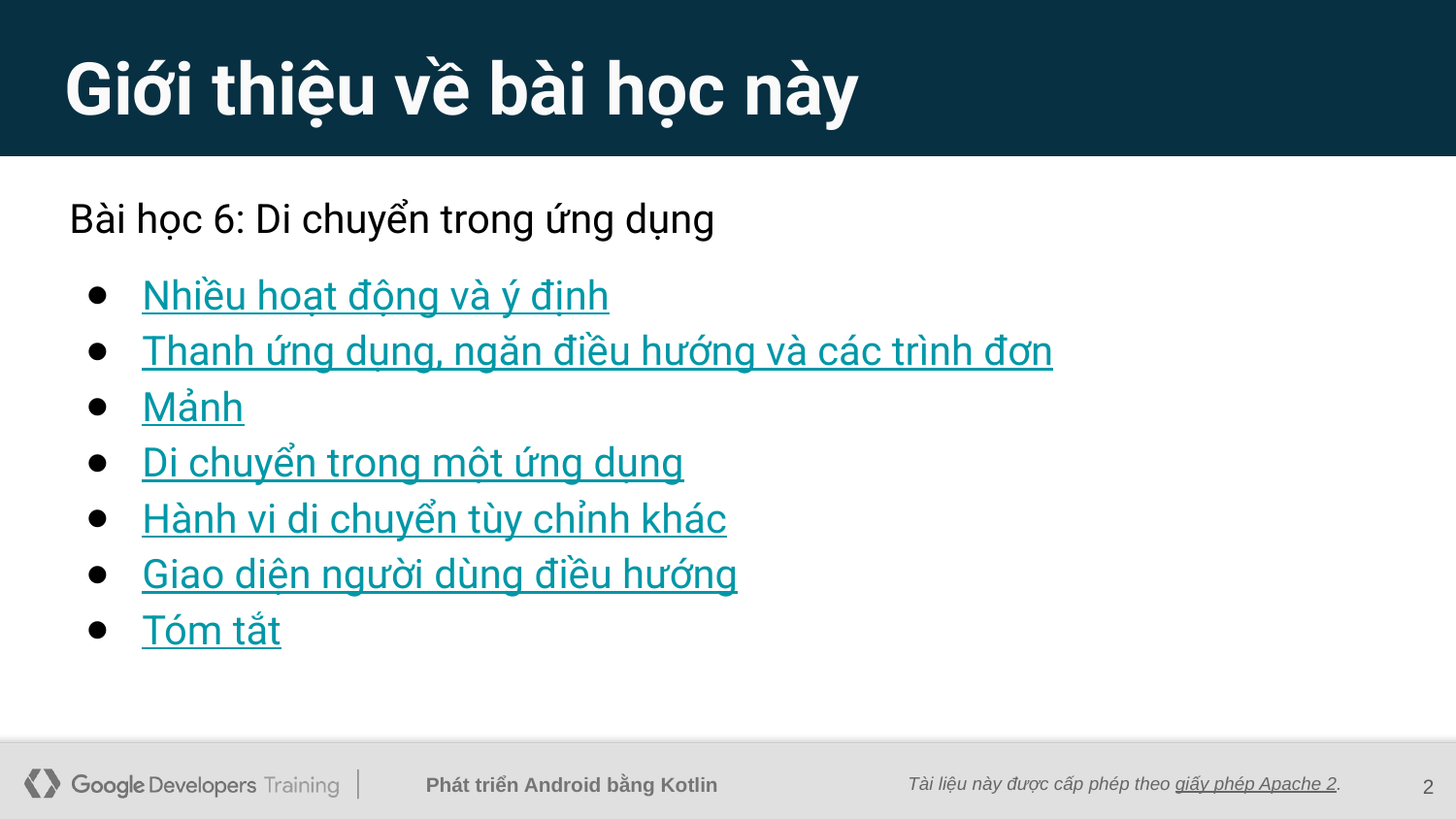

# Giới thiệu về bài học này
Bài học 6: Di chuyển trong ứng dụng
Nhiều hoạt động và ý định
Thanh ứng dụng, ngăn điều hướng và các trình đơn
Mảnh
Di chuyển trong một ứng dụng
Hành vi di chuyển tùy chỉnh khác
Giao diện người dùng điều hướng
Tóm tắt
2